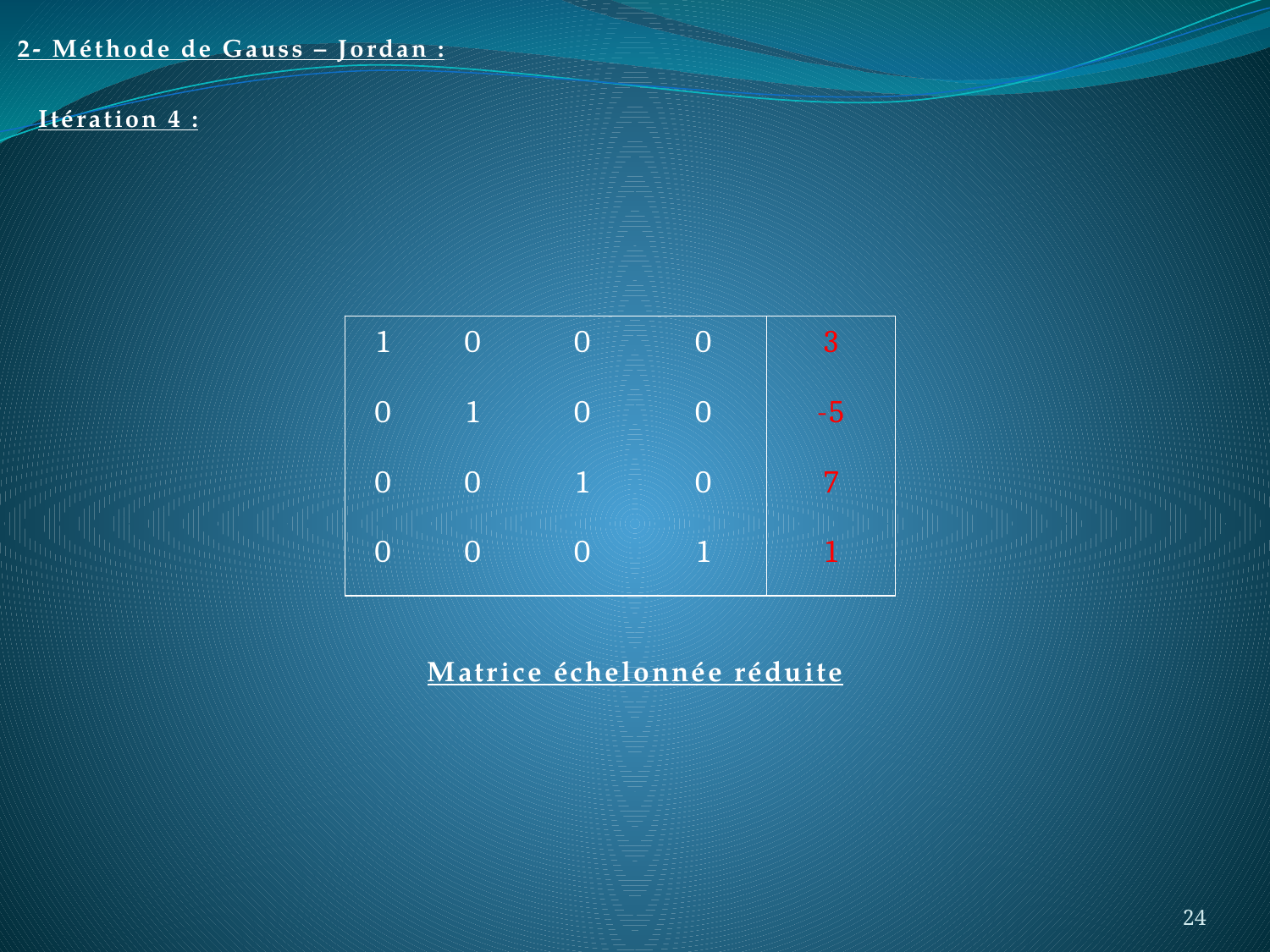

2- Méthode de Gauss – Jordan :
Itération 4 :
| 1 | 0 | 0 | 0 | 3 |
| --- | --- | --- | --- | --- |
| 0 | 1 | 0 | 0 | -5 |
| 0 | 0 | 1 | 0 | 7 |
| 0 | 0 | 0 | 1 | 1 |
Matrice échelonnée réduite
24